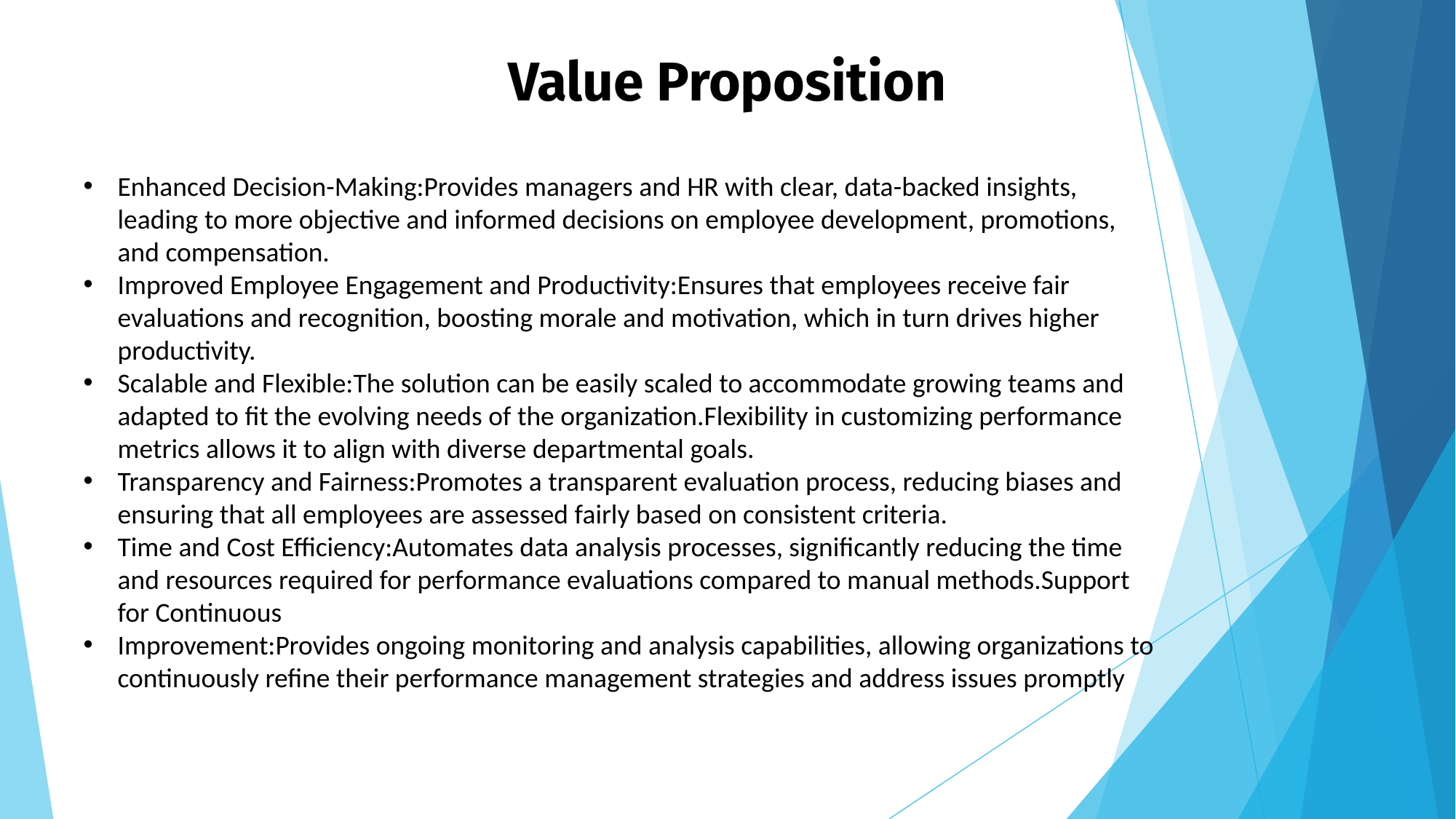

# Value Proposition
Enhanced Decision-Making:Provides managers and HR with clear, data-backed insights, leading to more objective and informed decisions on employee development, promotions, and compensation.
Improved Employee Engagement and Productivity:Ensures that employees receive fair evaluations and recognition, boosting morale and motivation, which in turn drives higher productivity.
Scalable and Flexible:The solution can be easily scaled to accommodate growing teams and adapted to fit the evolving needs of the organization.Flexibility in customizing performance metrics allows it to align with diverse departmental goals.
Transparency and Fairness:Promotes a transparent evaluation process, reducing biases and ensuring that all employees are assessed fairly based on consistent criteria.
Time and Cost Efficiency:Automates data analysis processes, significantly reducing the time and resources required for performance evaluations compared to manual methods.Support for Continuous
Improvement:Provides ongoing monitoring and analysis capabilities, allowing organizations to continuously refine their performance management strategies and address issues promptly